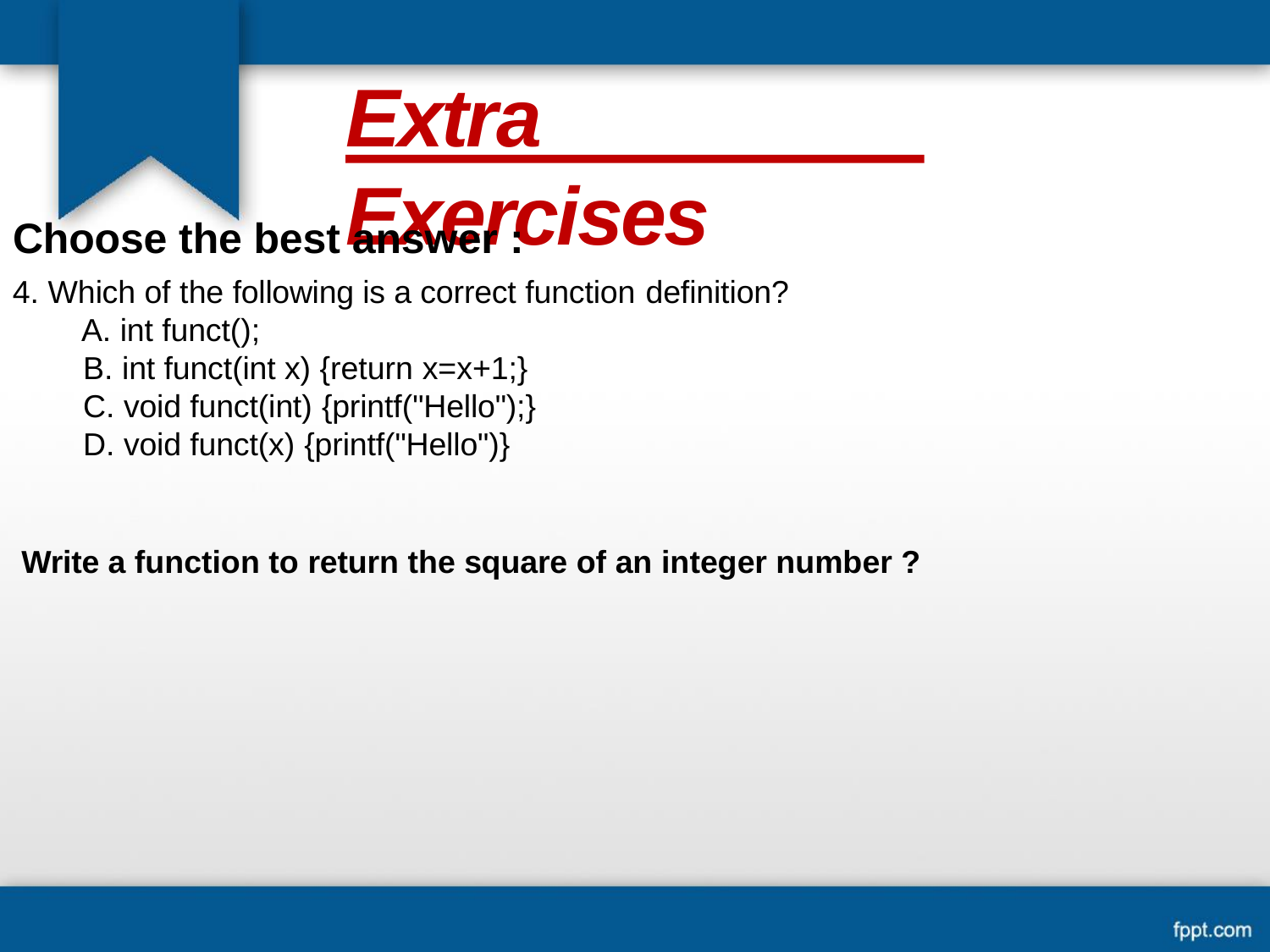

# Extra Exercises

Choose the best answer :
Which of the following is a correct function definition?
int funct();
int funct(int x) {return x=x+1;}
void funct(int) {printf("Hello");}
void funct(x) {printf("Hello")}

Write a function to return the square of an integer number ?